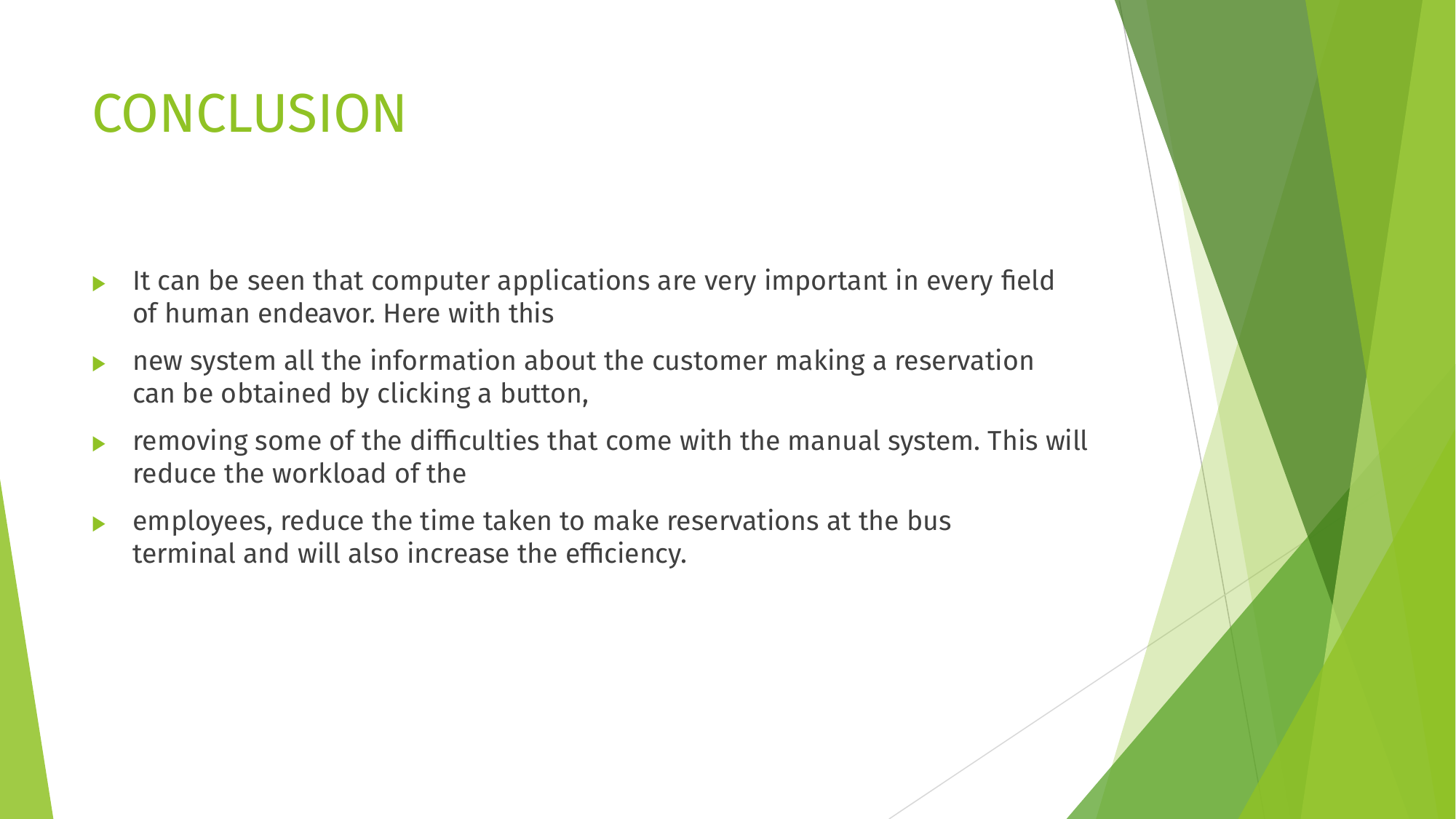

# CONCLUSION
▶	It can be seen that computer applications are very important in every field of human endeavor. Here with this
▶	new system all the information about the customer making a reservation can be obtained by clicking a button,
▶	removing some of the difficulties that come with the manual system. This will reduce the workload of the
▶	employees, reduce the time taken to make reservations at the bus terminal and will also increase the efficiency.